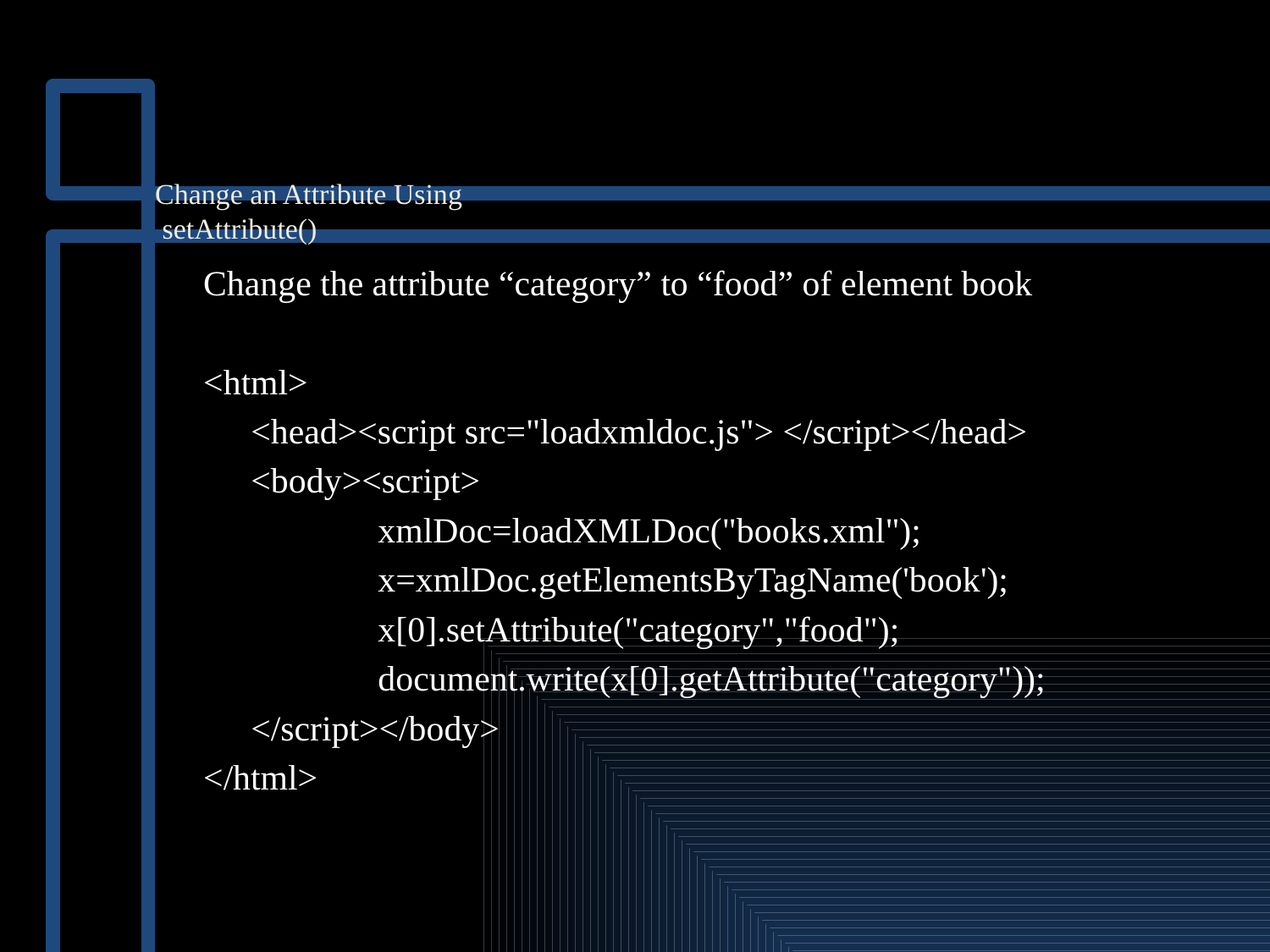

# Change an Attribute Using setAttribute()
Change the attribute “category” to “food” of element book

<html>
	<head><script src="loadxmldoc.js"> </script></head>
	<body><script>
		xmlDoc=loadXMLDoc("books.xml");
		x=xmlDoc.getElementsByTagName('book');
		x[0].setAttribute("category","food");
		document.write(x[0].getAttribute("category"));
	</script></body>
</html>